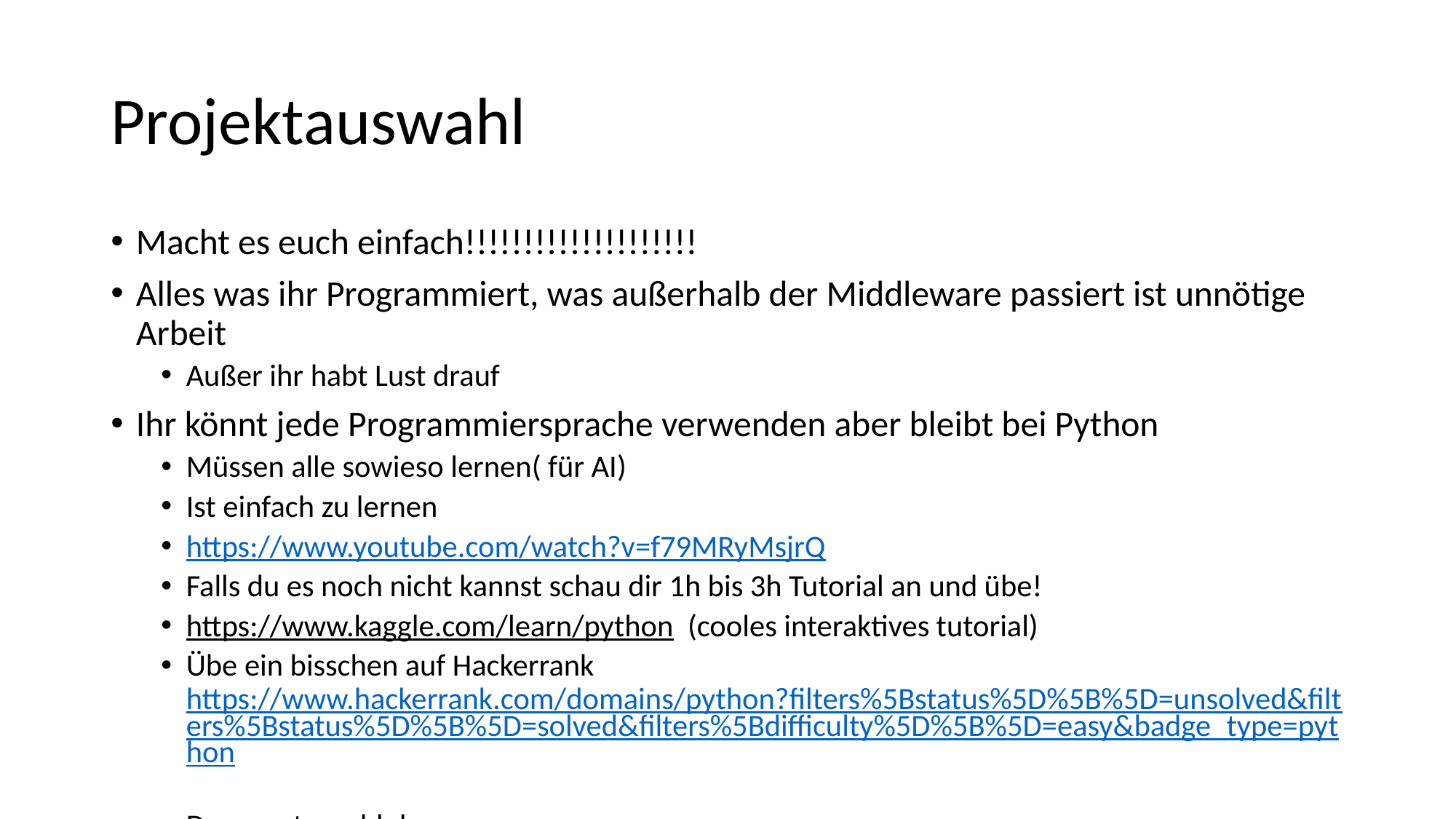

# Projektauswahl
Macht es euch einfach!!!!!!!!!!!!!!!!!!!!
Alles was ihr Programmiert, was außerhalb der Middleware passiert ist unnötige Arbeit
Außer ihr habt Lust drauf
Ihr könnt jede Programmiersprache verwenden aber bleibt bei Python
Müssen alle sowieso lernen( für AI)
Ist einfach zu lernen
https://www.youtube.com/watch?v=f79MRyMsjrQ
Falls du es noch nicht kannst schau dir 1h bis 3h Tutorial an und übe!
https://www.kaggle.com/learn/python  (cooles interaktives tutorial)
Übe ein bisschen auf Hackerrank https://www.hackerrank.com/domains/python?filters%5Bstatus%5D%5B%5D=unsolved&filters%5Bstatus%5D%5B%5D=solved&filters%5Bdifficulty%5D%5B%5D=easy&badge_type=python
Du musst es ehh lernen